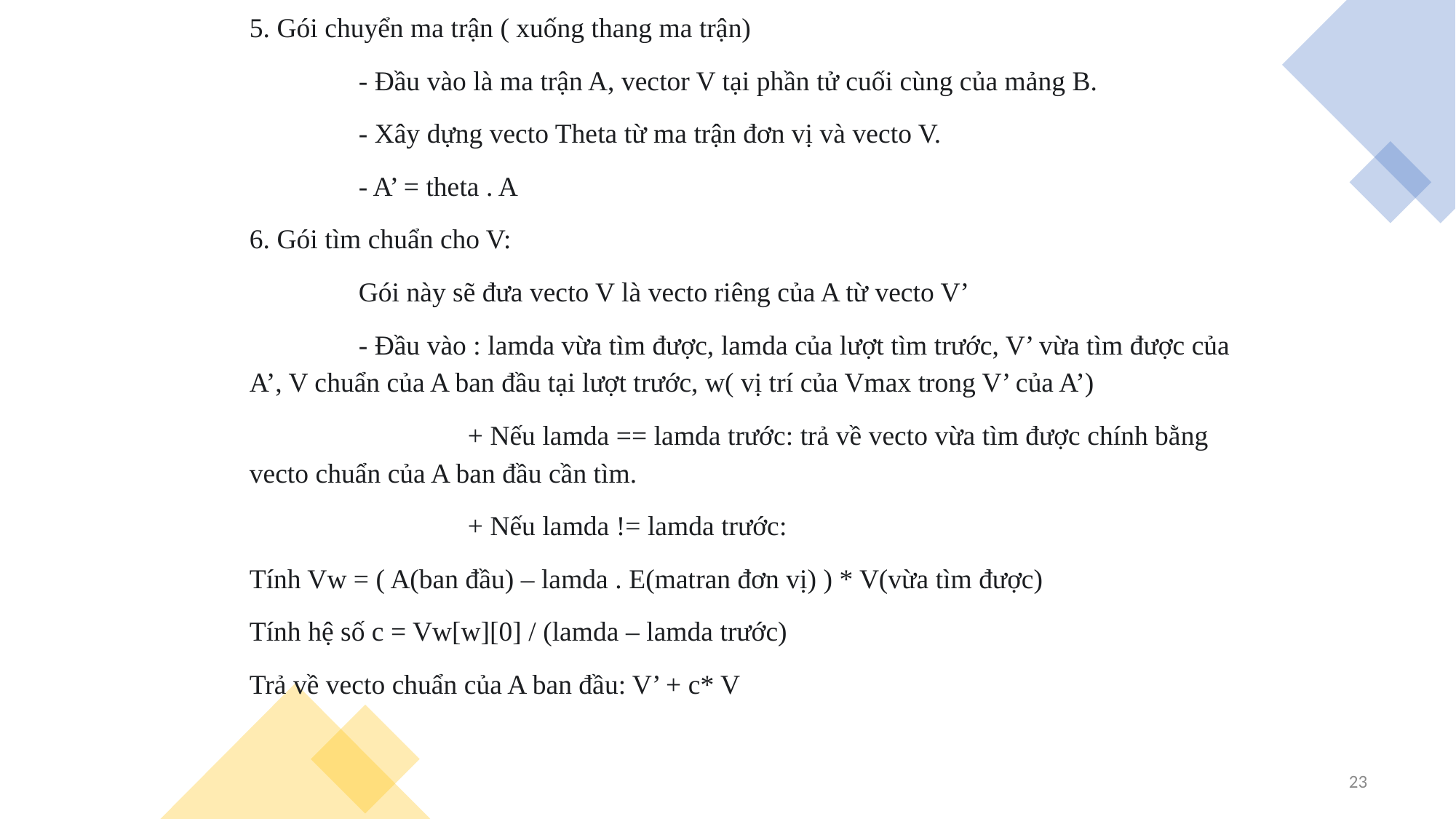

5. Gói chuyển ma trận ( xuống thang ma trận)
	- Đầu vào là ma trận A, vector V tại phần tử cuối cùng của mảng B.
	- Xây dựng vecto Theta từ ma trận đơn vị và vecto V.
	- A’ = theta . A
6. Gói tìm chuẩn cho V:
	Gói này sẽ đưa vecto V là vecto riêng của A từ vecto V’
	- Đầu vào : lamda vừa tìm được, lamda của lượt tìm trước, V’ vừa tìm được của A’, V chuẩn của A ban đầu tại lượt trước, w( vị trí của Vmax trong V’ của A’)
		+ Nếu lamda == lamda trước: trả về vecto vừa tìm được chính bằng vecto chuẩn của A ban đầu cần tìm.
		+ Nếu lamda != lamda trước:
Tính Vw = ( A(ban đầu) – lamda . E(matran đơn vị) ) * V(vừa tìm được)
Tính hệ số c = Vw[w][0] / (lamda – lamda trước)
Trả về vecto chuẩn của A ban đầu: V’ + c* V

23